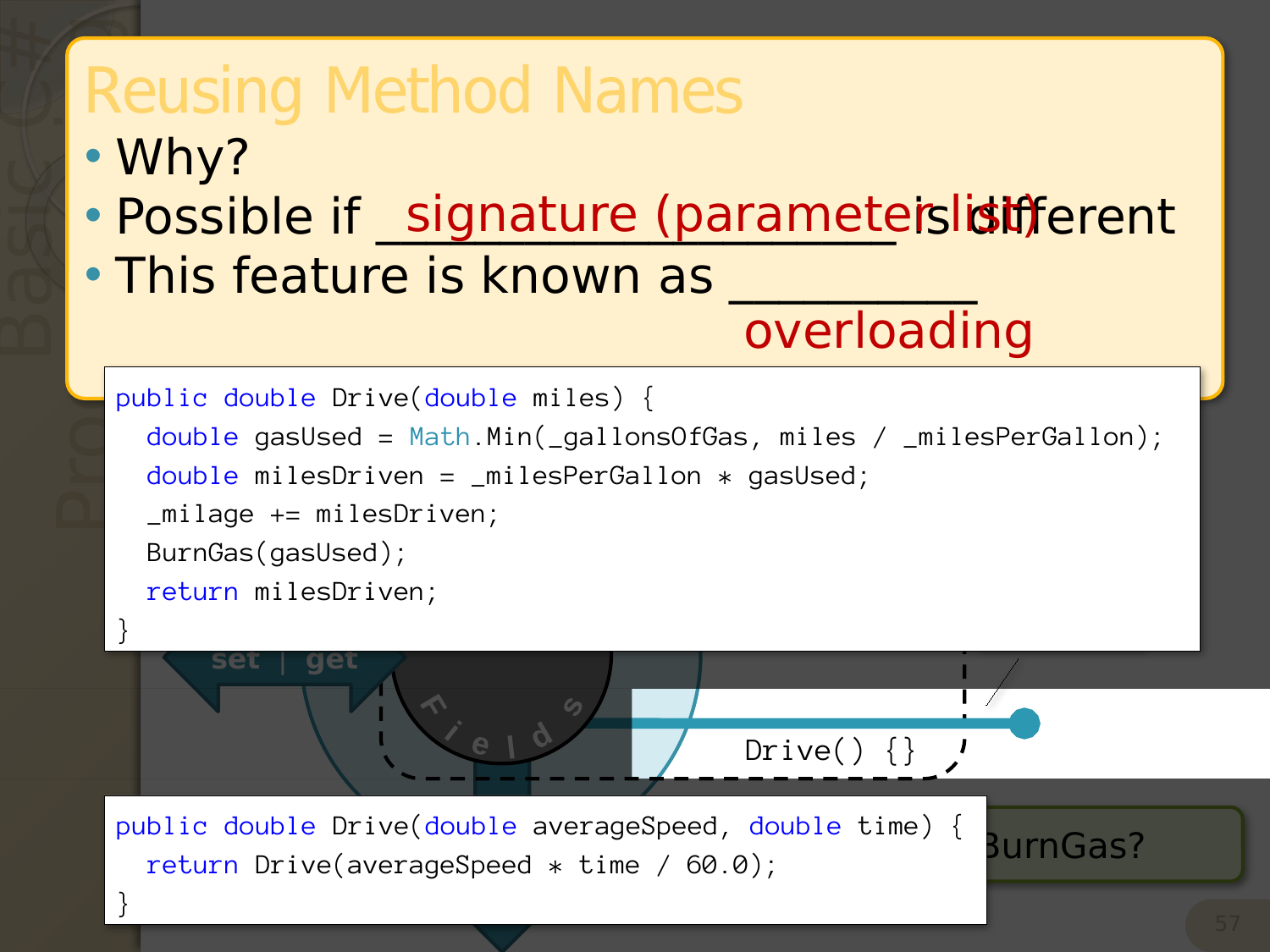

# Adding Behavior
Reusing Method Names
Why?
Possible if _____________________ is different
This feature is known as __________
signature (parameter list)
methods
Behavior is contained in _______
Levers to pull that do something
overloading
public double Drive(double miles) {
  double gasUsed = Math.Min(_gallonsOfGas, miles / _milesPerGallon);
  double milesDriven = _milesPerGallon * gasUsed;
  _milage += milesDriven;
  BurnGas(gasUsed);
  return milesDriven;
}
Encapsulated
methods

Exposed Fields

Encapsulated

Fields
Exposed
methods
BurnGas(){}
set  |  get

Drive() {}

public double Drive(double averageSpeed, double time) {
  return Drive(averageSpeed * time / 60.0);
}
Why not expose BurnGas?
57
get